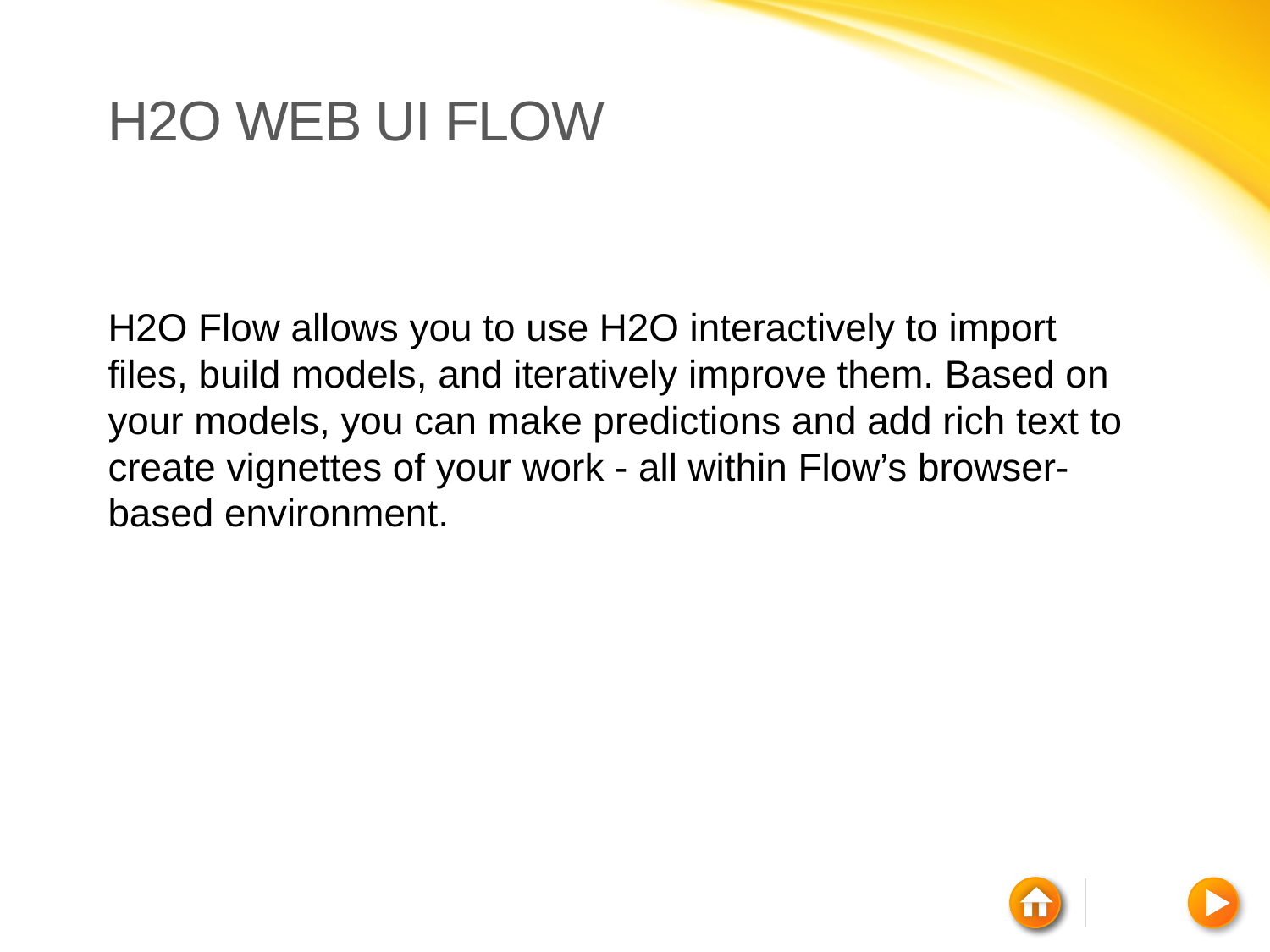

# H2o Web ui flow
H2O Flow allows you to use H2O interactively to import files, build models, and iteratively improve them. Based on your models, you can make predictions and add rich text to create vignettes of your work - all within Flow’s browser-based environment.